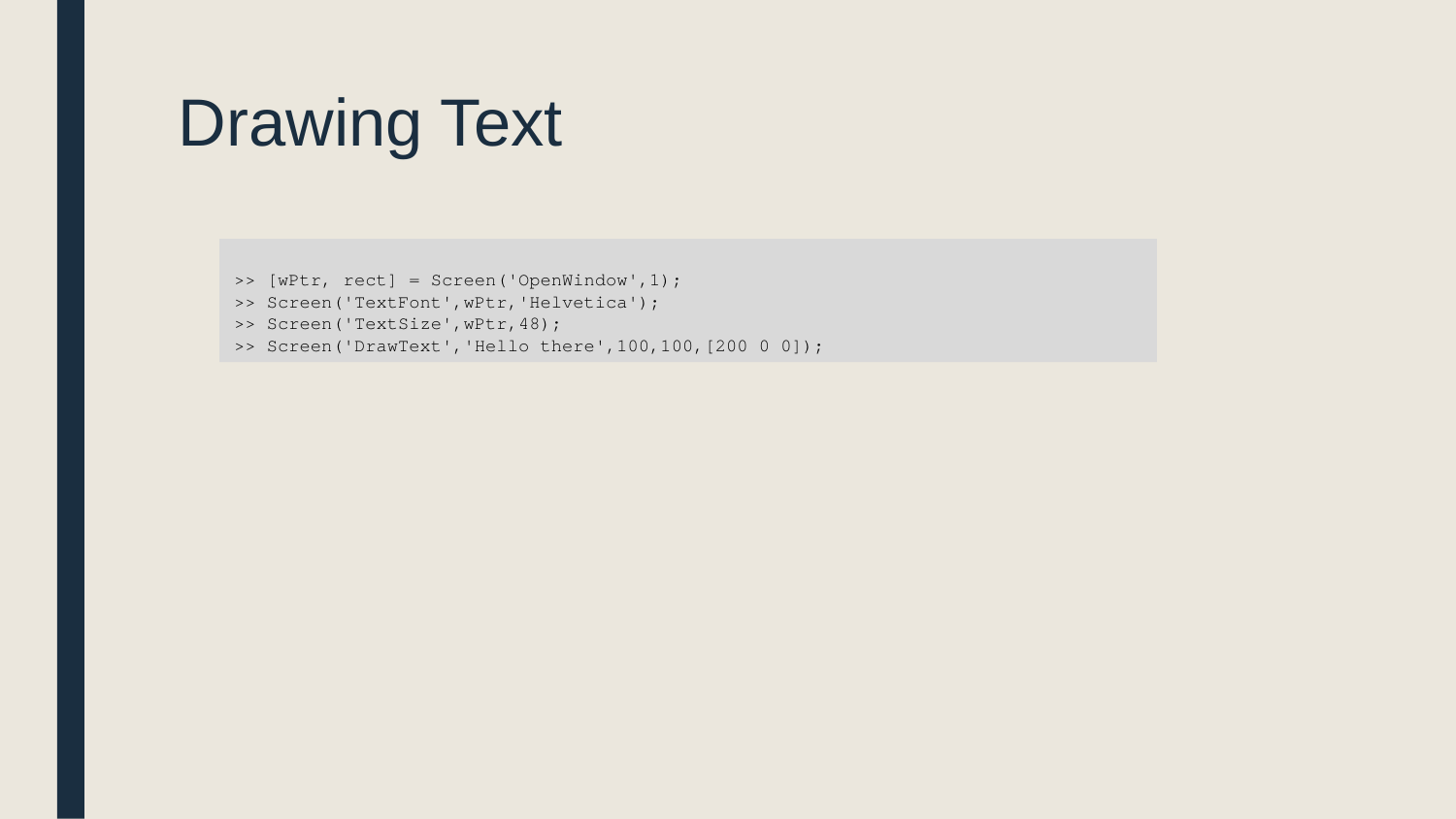

# Drawing Text

>> [wPtr, rect] = Screen('OpenWindow',1);
>> Screen('TextFont',wPtr,'Helvetica');
>> Screen('TextSize',wPtr,48);
>> Screen('DrawText','Hello there',100,100,[200 0 0]);